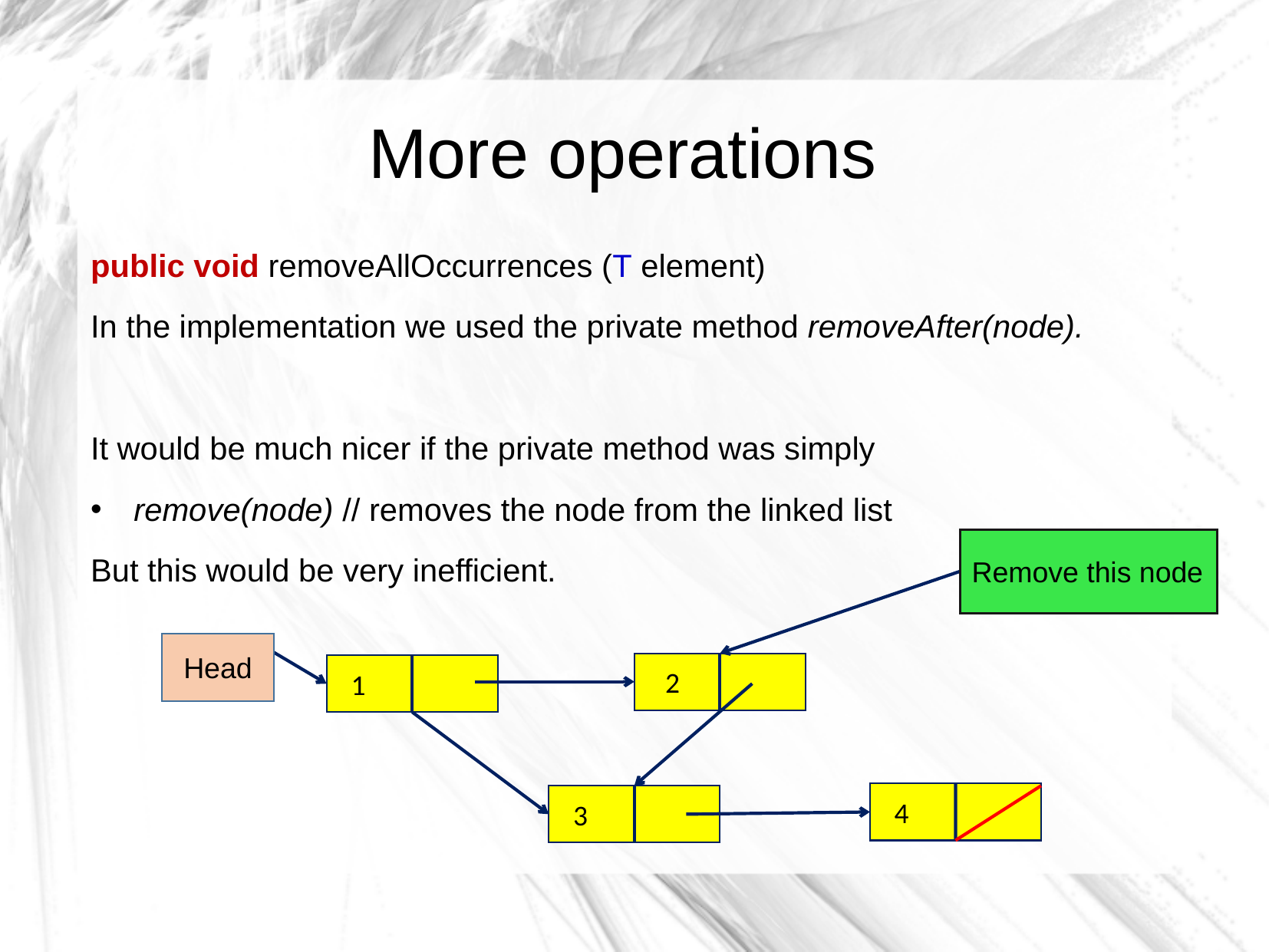

More operations
public void removeAllOccurrences (T element)
In the implementation we used the private method removeAfter(node).

It would be much nicer if the private method was simply
remove(node) // removes the node from the linked list
But this would be very inefficient.

Remove this node
Head
   2
  1
  4
  3